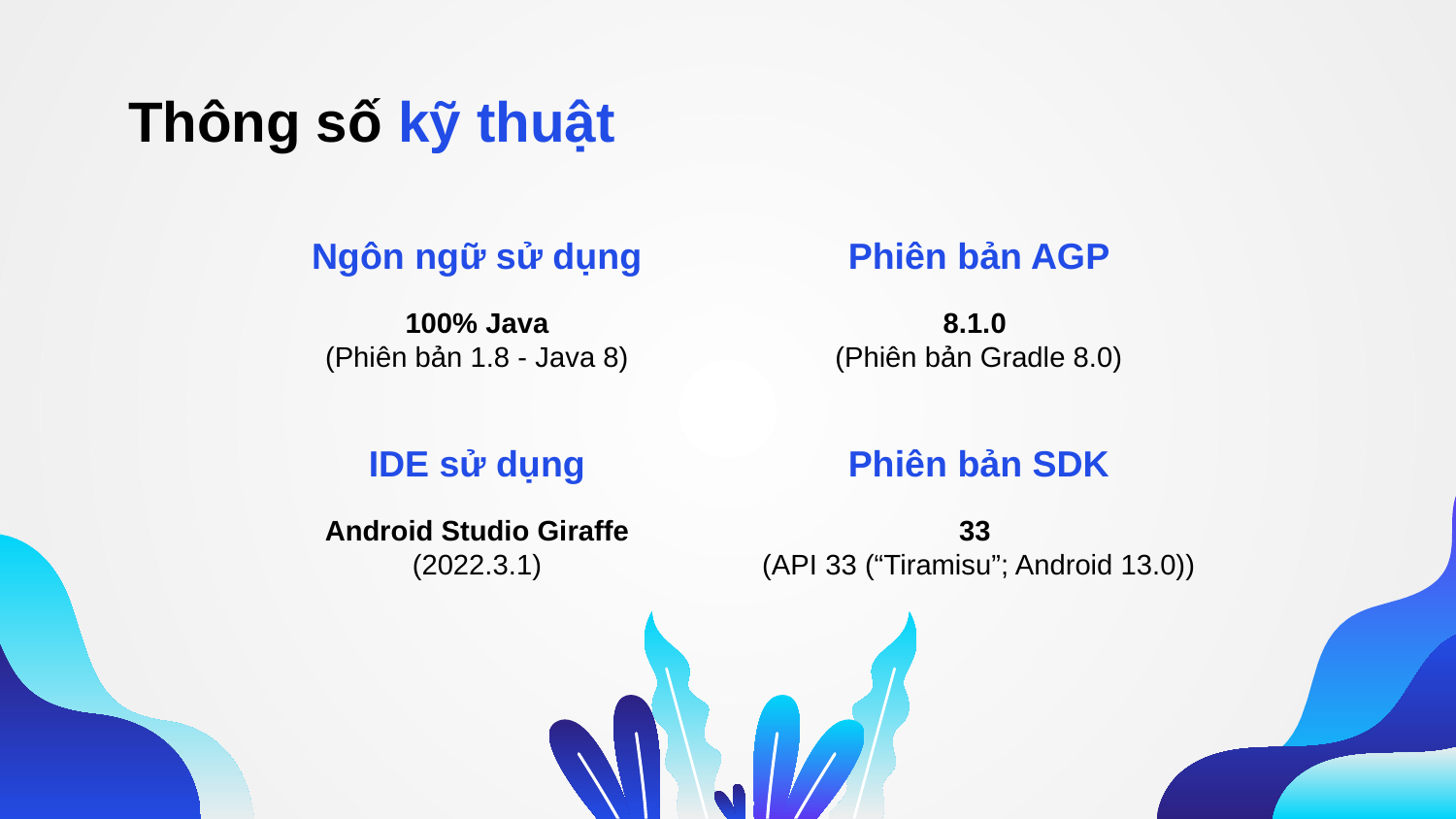

# Thông số kỹ thuật
Ngôn ngữ sử dụng
Phiên bản AGP
100% Java
(Phiên bản 1.8 - Java 8)
8.1.0
(Phiên bản Gradle 8.0)
IDE sử dụng
Phiên bản SDK
33
(API 33 (“Tiramisu”; Android 13.0))
Android Studio Giraffe
(2022.3.1)